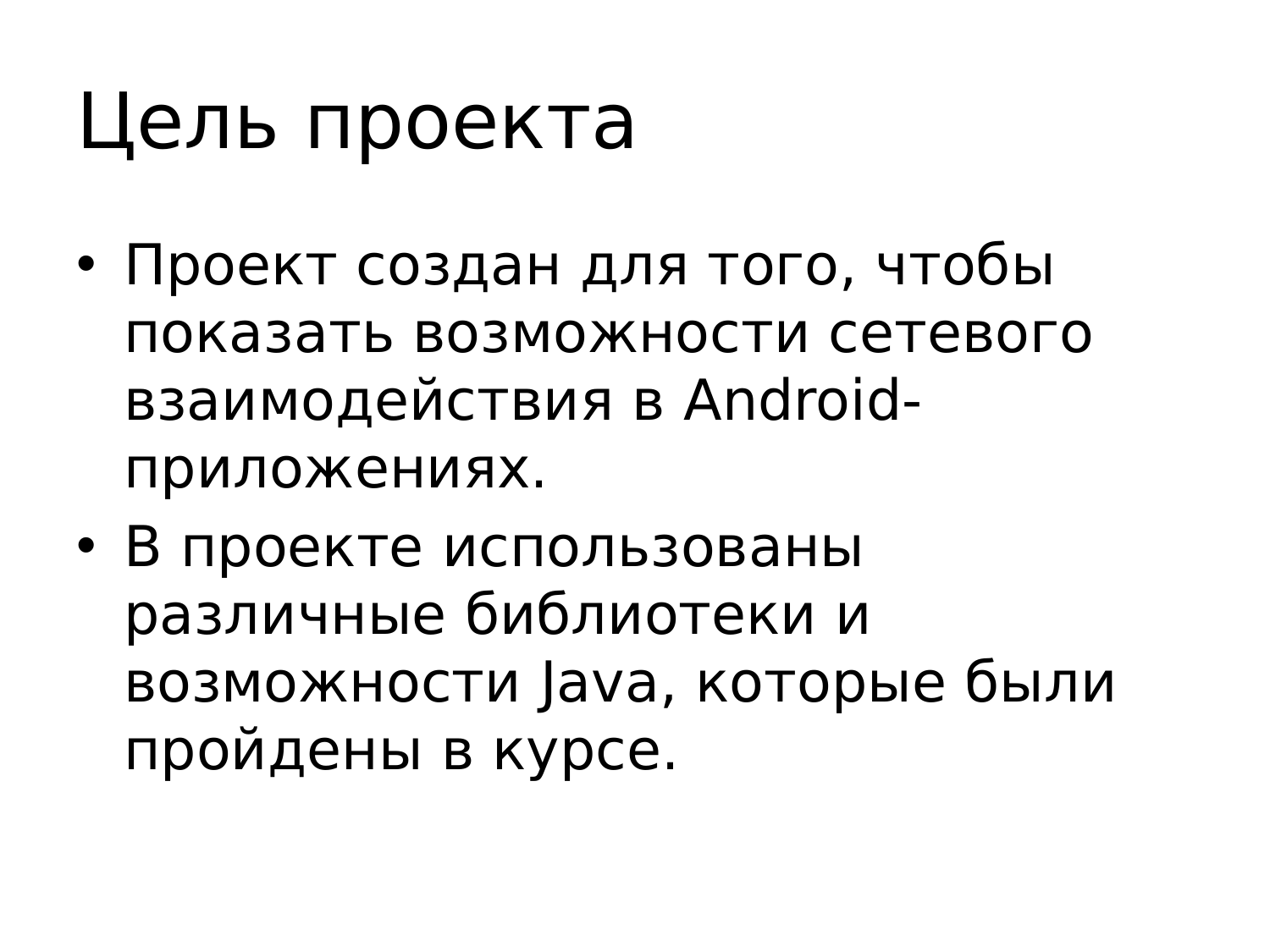

# Цель проекта
Проект создан для того, чтобы показать возможности сетевого взаимодействия в Android-приложениях.
В проекте использованы различные библиотеки и возможности Java, которые были пройдены в курсе.